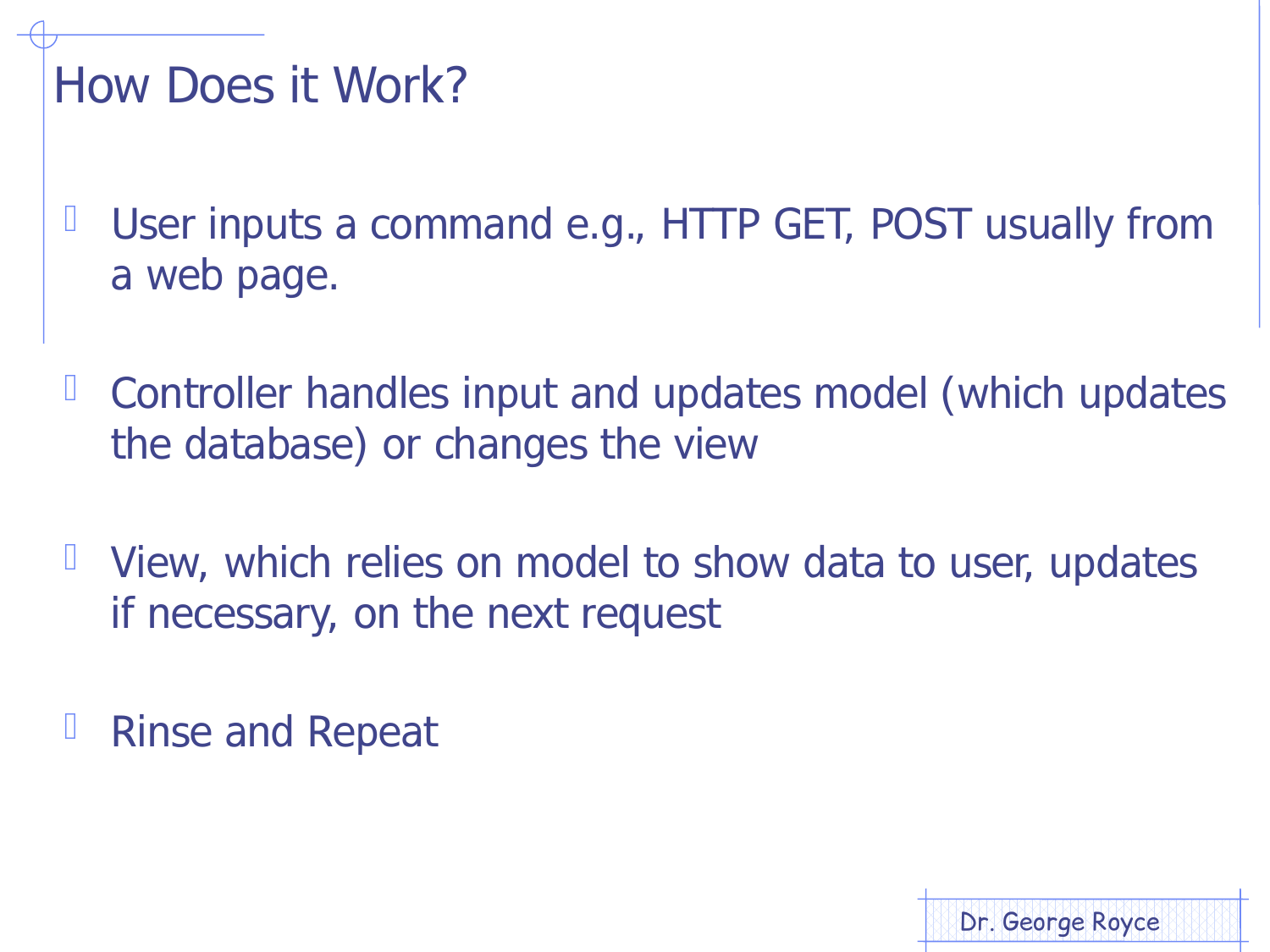

# How Does it Work?
User inputs a command e.g., HTTP GET, POST usually from a web page.

Controller handles input and updates model (which updates the database) or changes the view

View, which relies on model to show data to user, updates if necessary, on the next request

Rinse and Repeat

Dr. George Royce